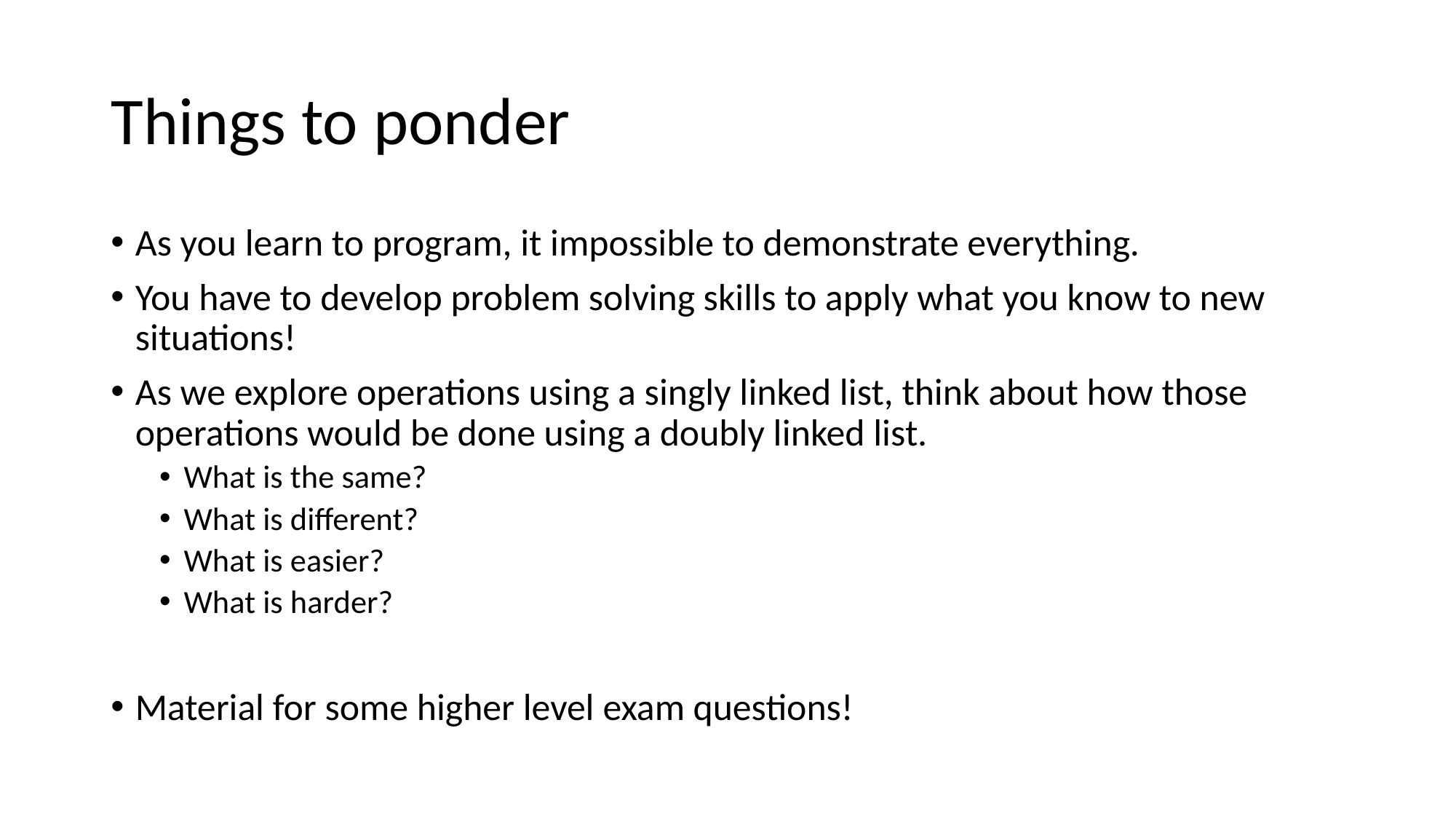

# Things to ponder
As you learn to program, it impossible to demonstrate everything.
You have to develop problem solving skills to apply what you know to new situations!
As we explore operations using a singly linked list, think about how those operations would be done using a doubly linked list.
What is the same?
What is different?
What is easier?
What is harder?

Material for some higher level exam questions!